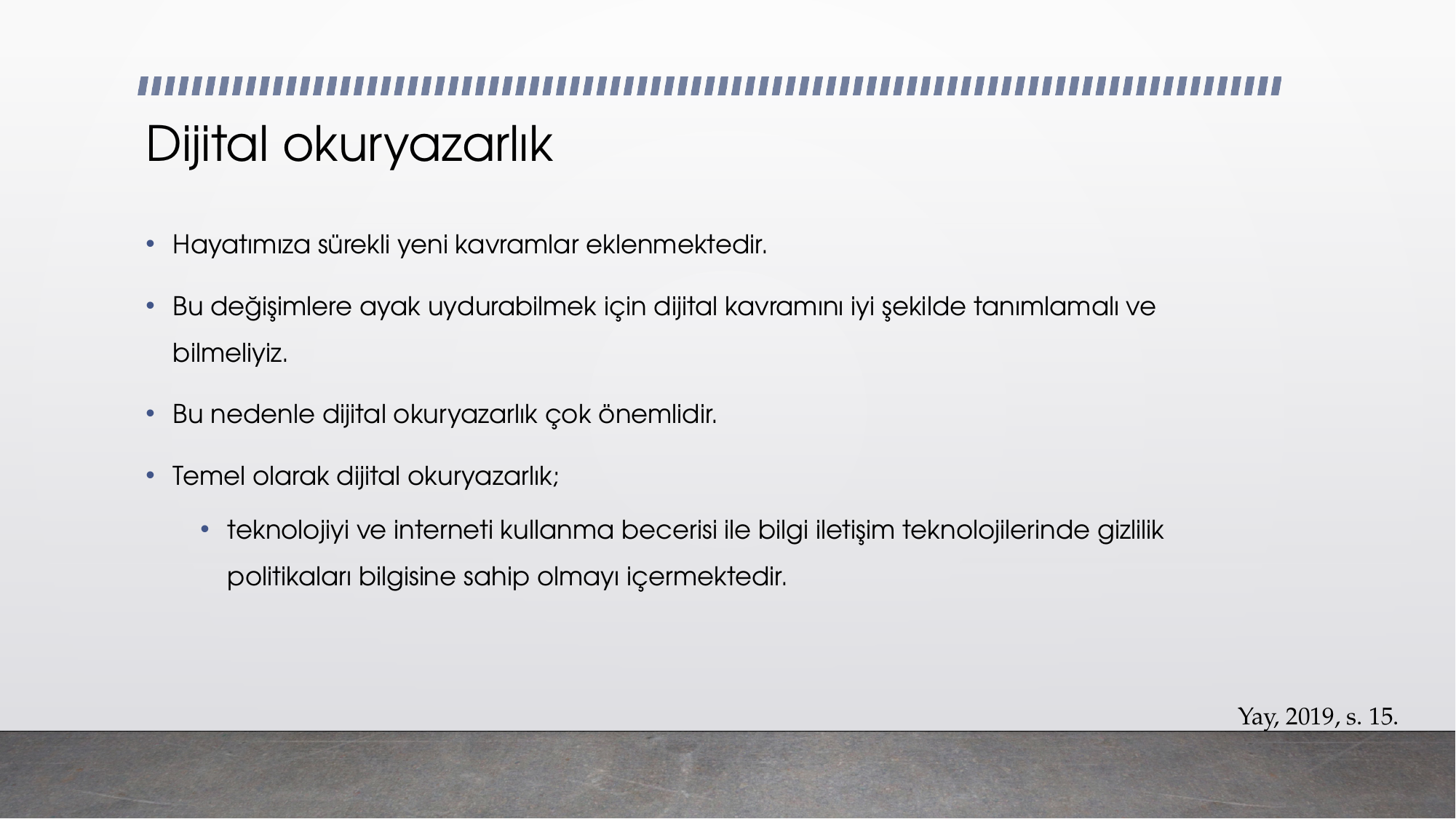

# Dijital okuryazarlık
Hayatımıza sürekli yeni kavramlar eklenmektedir.
Bu değişimlere ayak uydurabilmek için dijital kavramını iyi şekilde tanımlamalı ve bilmeliyiz.
Bu nedenle dijital okuryazarlık çok önemlidir.
Temel olarak dijital okuryazarlık;
teknolojiyi ve interneti kullanma becerisi ile bilgi iletişim teknolojilerinde gizlilik politikaları bilgisine sahip olmayı içermektedir.

Yay, 2019, s. 15.